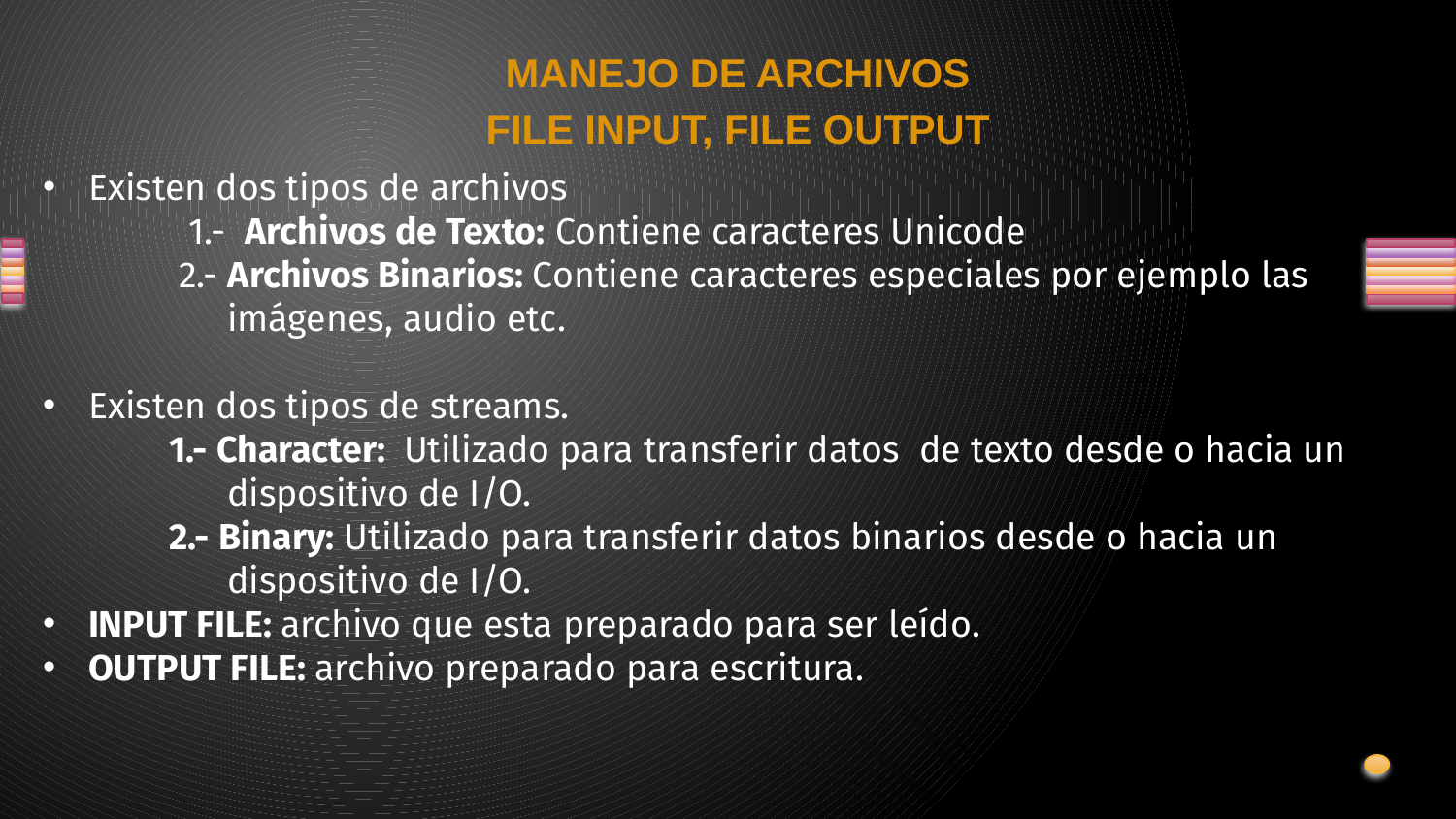

MANEJO DE ARCHIVOS
FILE INPUT, FILE OUTPUT
Existen dos tipos de archivos
	1.-  Archivos de Texto: Contiene caracteres Unicode
              2.- Archivos Binarios: Contiene caracteres especiales por ejemplo las
                   imágenes, audio etc.

Existen dos tipos de streams.
             1.- Character:  Utilizado para transferir datos  de texto desde o hacia un
                   dispositivo de I/O.
             2.- Binary: Utilizado para transferir datos binarios desde o hacia un
                   dispositivo de I/O.
INPUT FILE: archivo que esta preparado para ser leído.
OUTPUT FILE: archivo preparado para escritura.